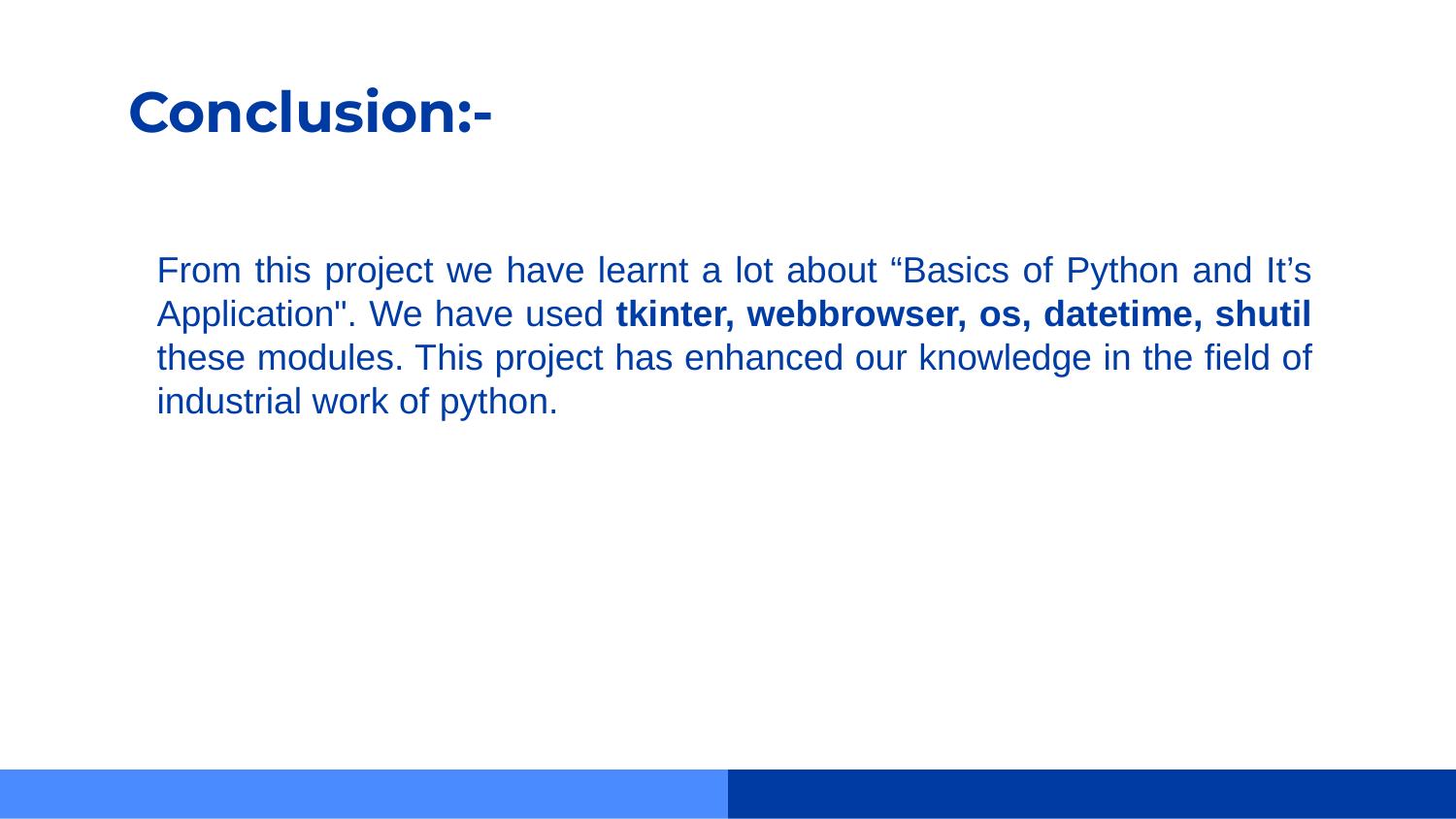

# Conclusion:-
From this project we have learnt a lot about “Basics of Python and It’s Application". We have used tkinter, webbrowser, os, datetime, shutil these modules. This project has enhanced our knowledge in the field of industrial work of python.